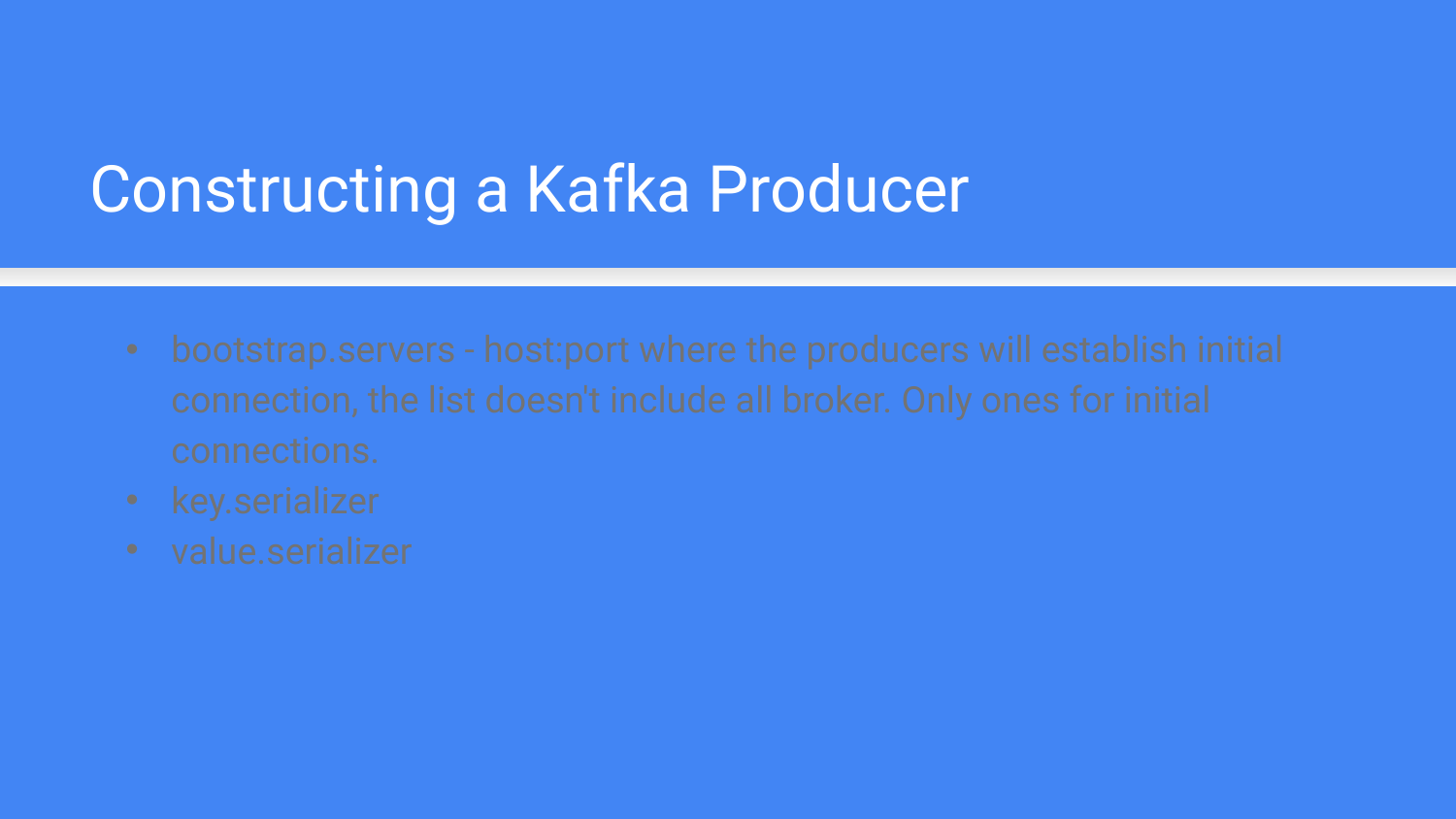

Constructing a Kafka Producer
bootstrap.servers - host:port where the producers will establish initial connection, the list doesn't include all broker. Only ones for initial connections.
key.serializer
value.serializer